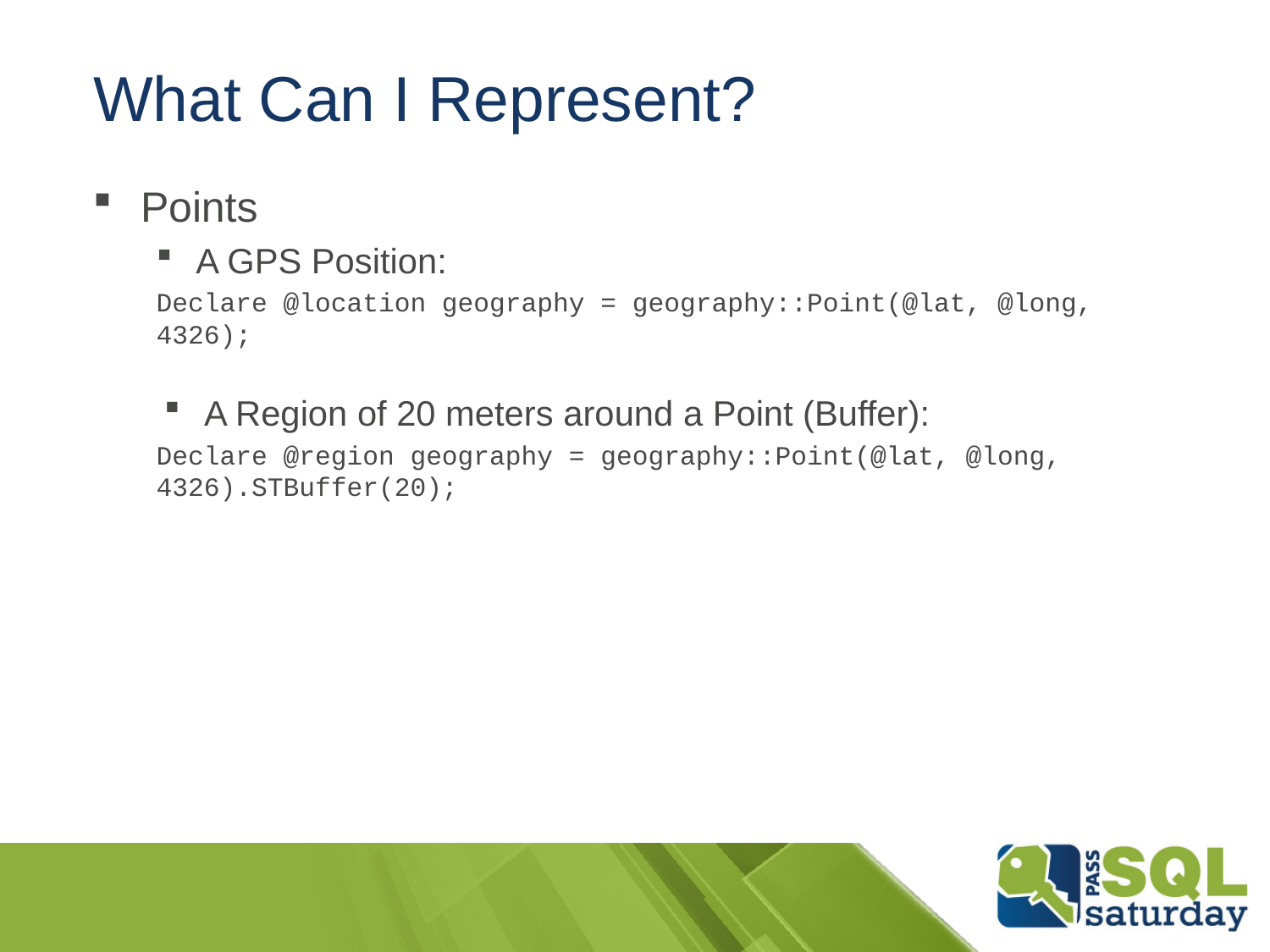

# What Can I Represent?
Points
A GPS Position:
Declare @location geography = geography::Point(@lat, @long, 4326);

A Region of 20 meters around a Point (Buffer):
Declare @region geography = geography::Point(@lat, @long, 4326).STBuffer(20);